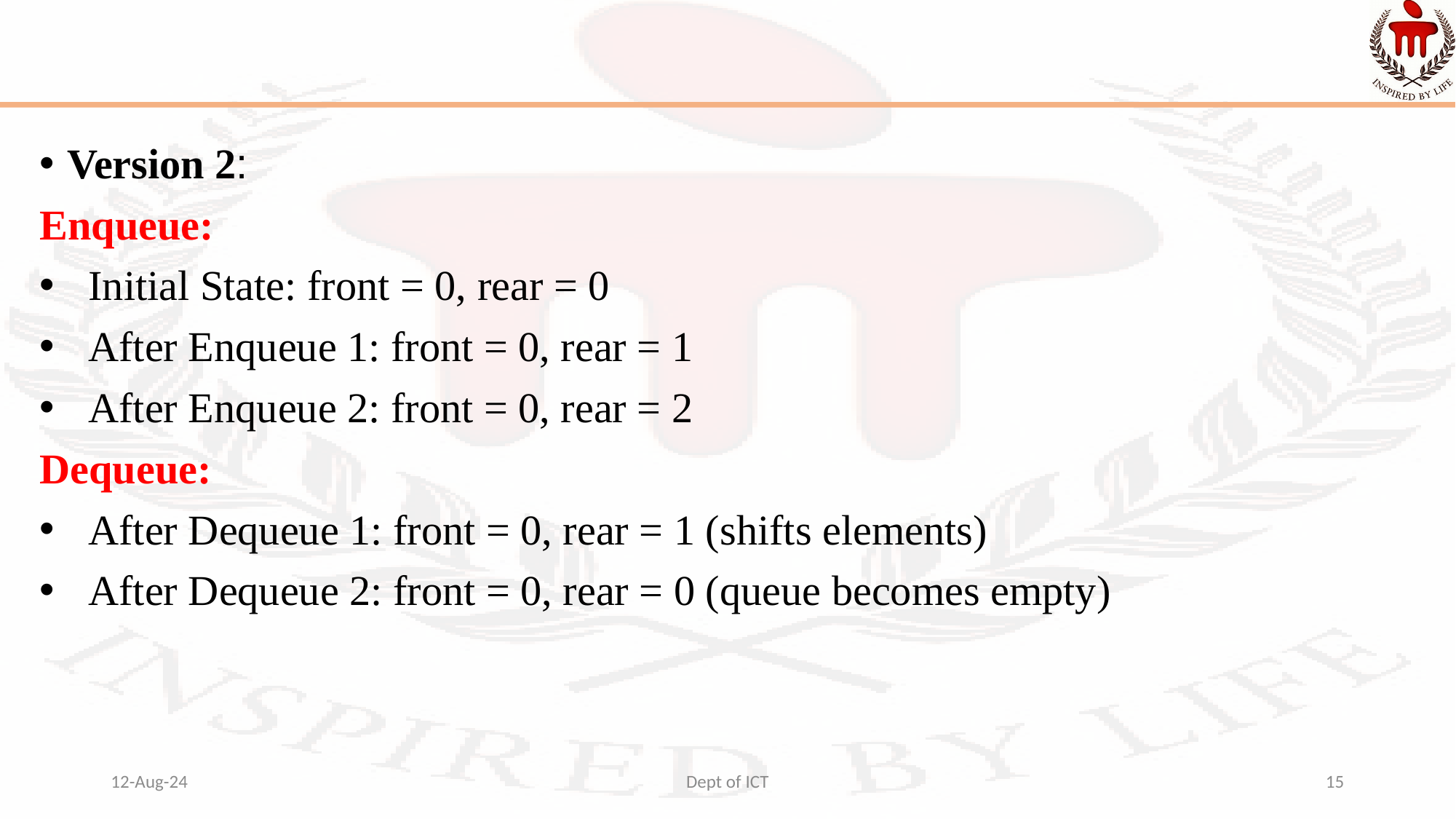

#
Version 2:
Enqueue:
  Initial State: front = 0, rear = 0
  After Enqueue 1: front = 0, rear = 1
  After Enqueue 2: front = 0, rear = 2
Dequeue:
  After Dequeue 1: front = 0, rear = 1 (shifts elements)
  After Dequeue 2: front = 0, rear = 0 (queue becomes empty)

12-Aug-24
Dept of ICT
15